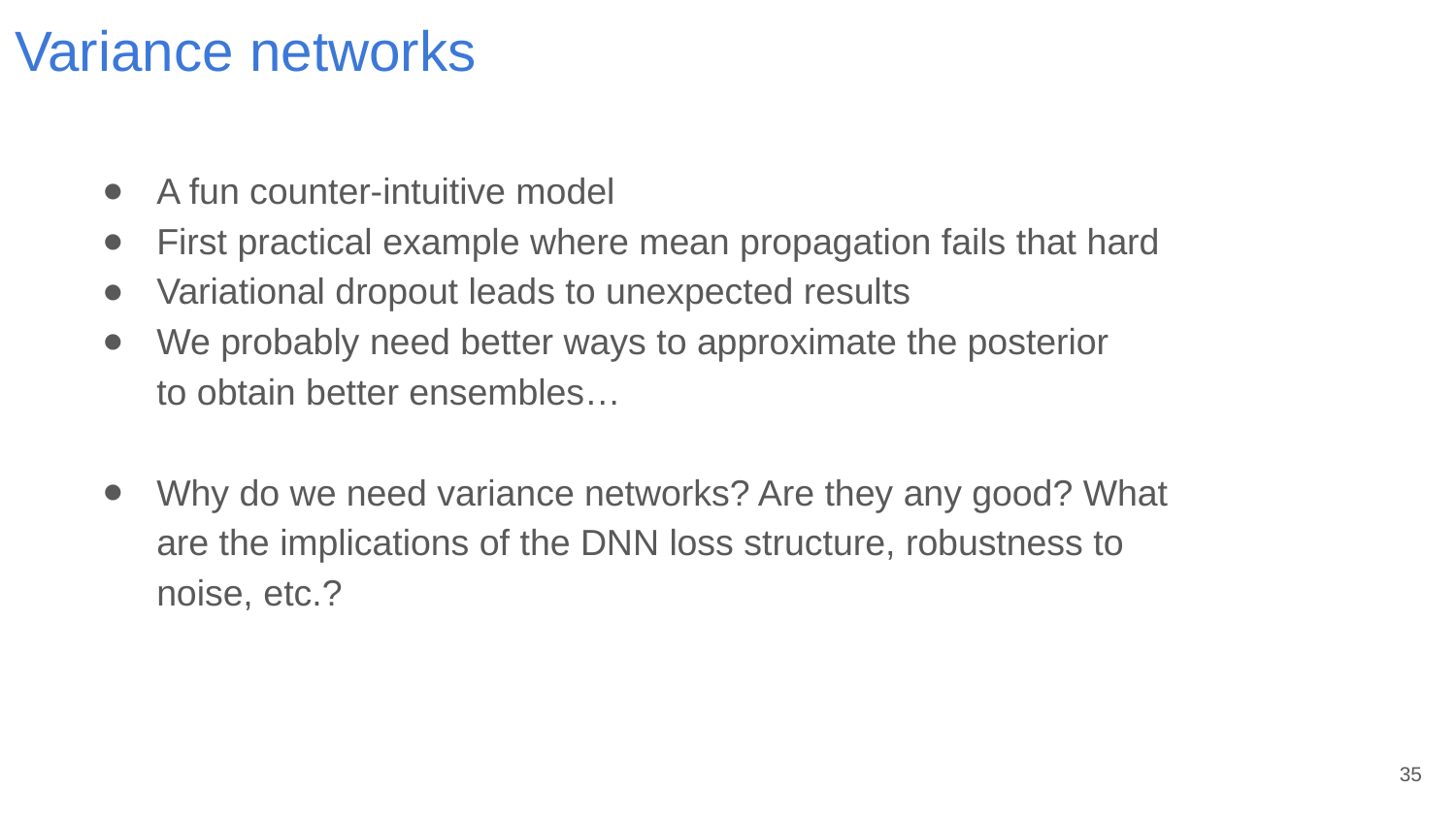

# Variance networks
A fun counter-intuitive model
First practical example where mean propagation fails that hard
Variational dropout leads to unexpected results
We probably need better ways to approximate the posterior
to obtain better ensembles…

Why do we need variance networks? Are they any good? What are the implications of the DNN loss structure, robustness to noise, etc.?

35